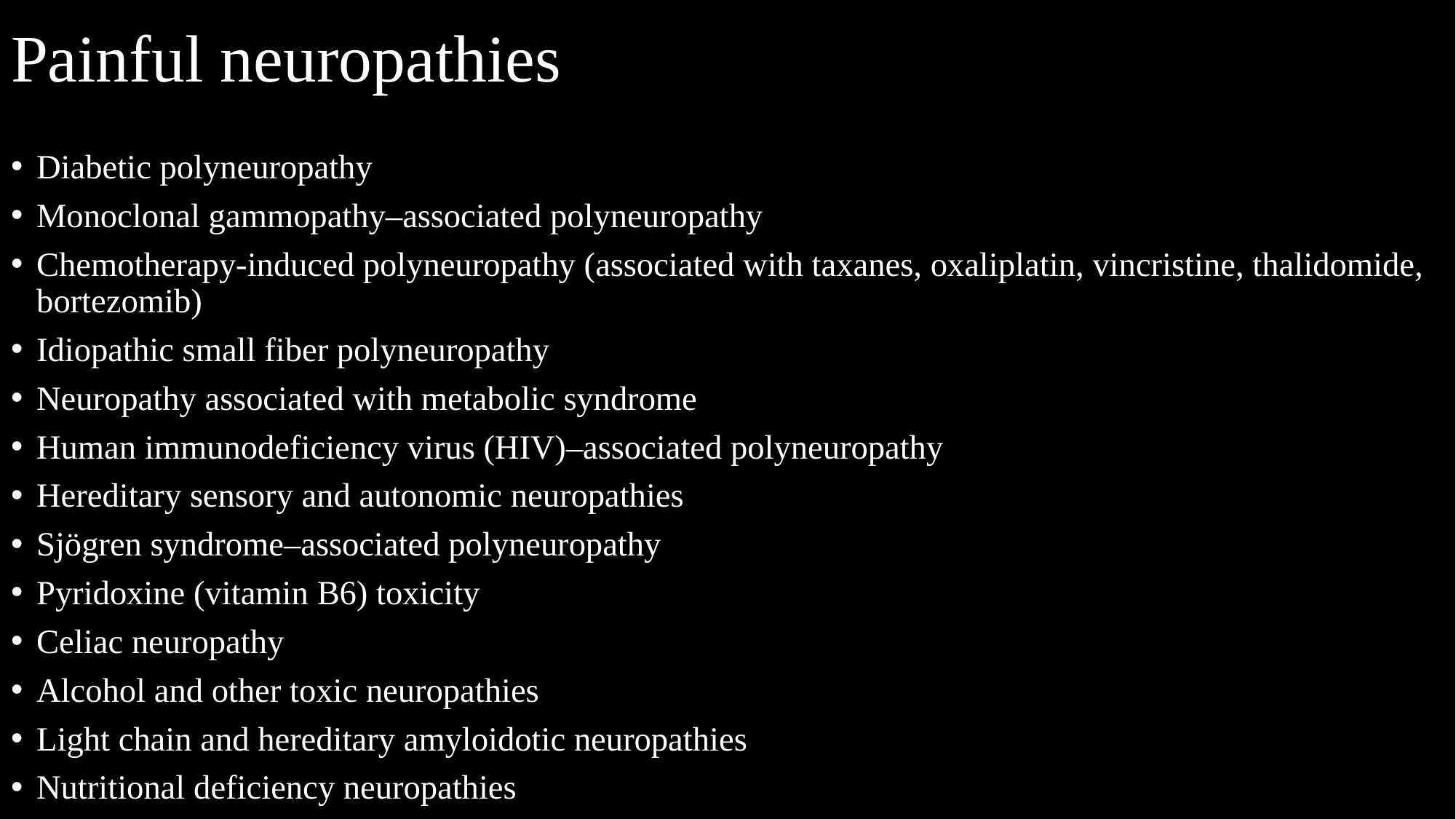

# Painful neuropathies
Diabetic polyneuropathy
Monoclonal gammopathy–associated polyneuropathy
Chemotherapy-induced polyneuropathy (associated with taxanes, oxaliplatin, vincristine, thalidomide, bortezomib)
Idiopathic small fiber polyneuropathy
Neuropathy associated with metabolic syndrome
Human immunodeficiency virus (HIV)–associated polyneuropathy
Hereditary sensory and autonomic neuropathies
Sjögren syndrome–associated polyneuropathy
Pyridoxine (vitamin B6) toxicity
Celiac neuropathy
Alcohol and other toxic neuropathies
Light chain and hereditary amyloidotic neuropathies
Nutritional deficiency neuropathies